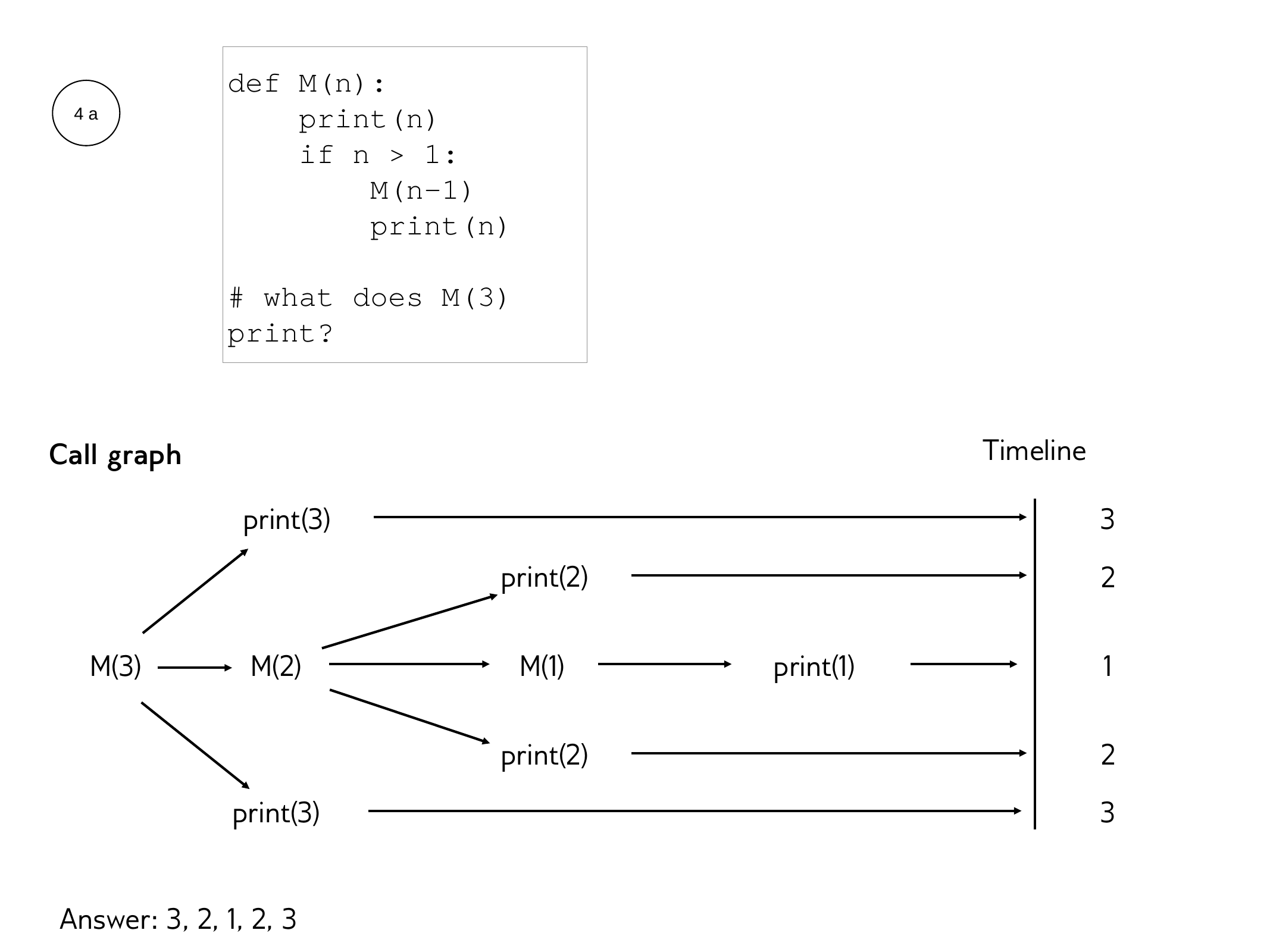

def M(n):
    print(n)
    if n > 1:
        M(n-1)
        print(n)

# what does M(3) print?
4 a
Timeline
Call graph
print(3)
3

print(2)
2

M(3)
M(2)
M(1)
print(1)
1

print(2)
2

print(3)
3

Answer: 3, 2, 1, 2, 3